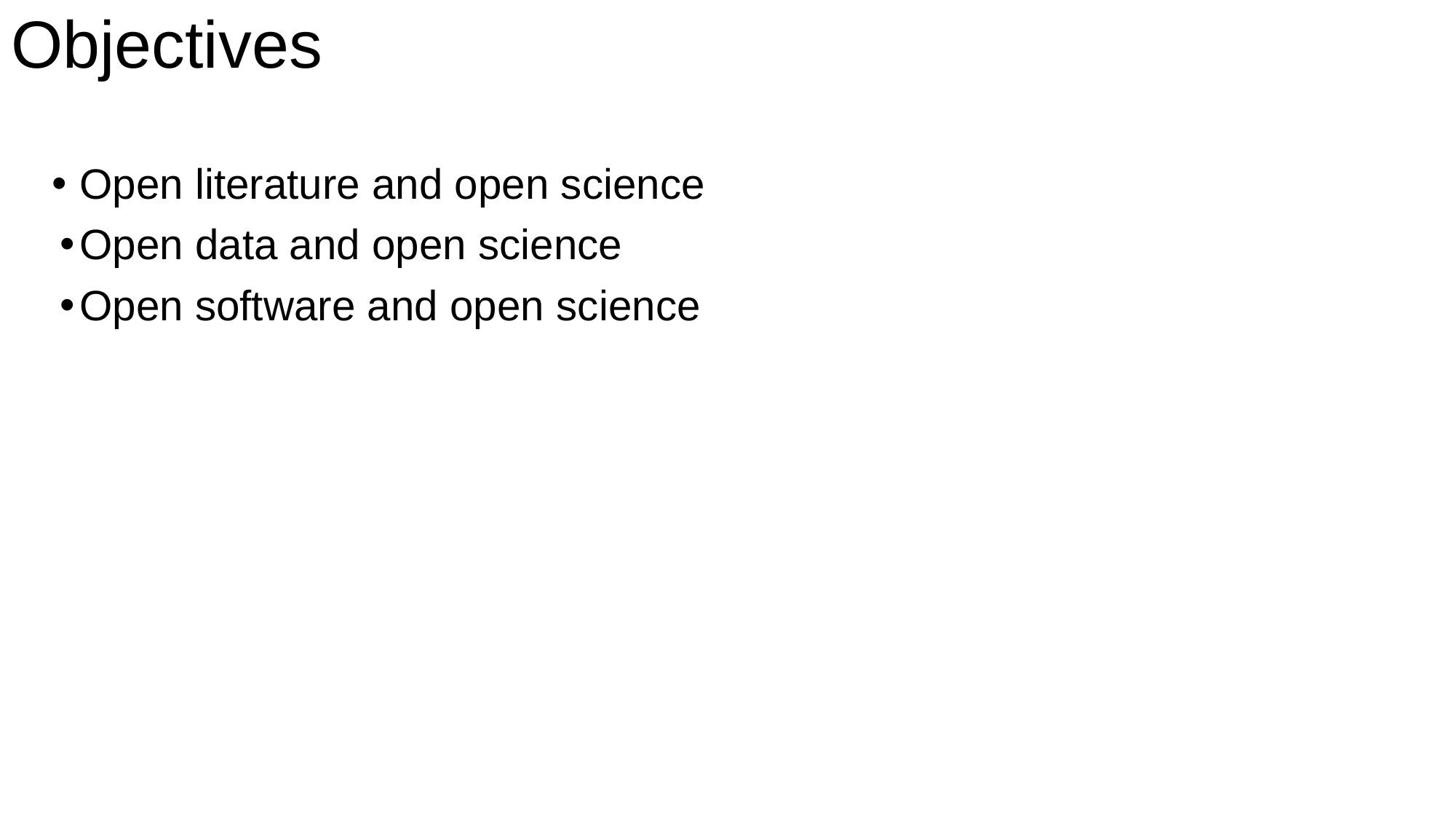

# Objectives
Open literature and open science
Open data and open science
Open software and open science